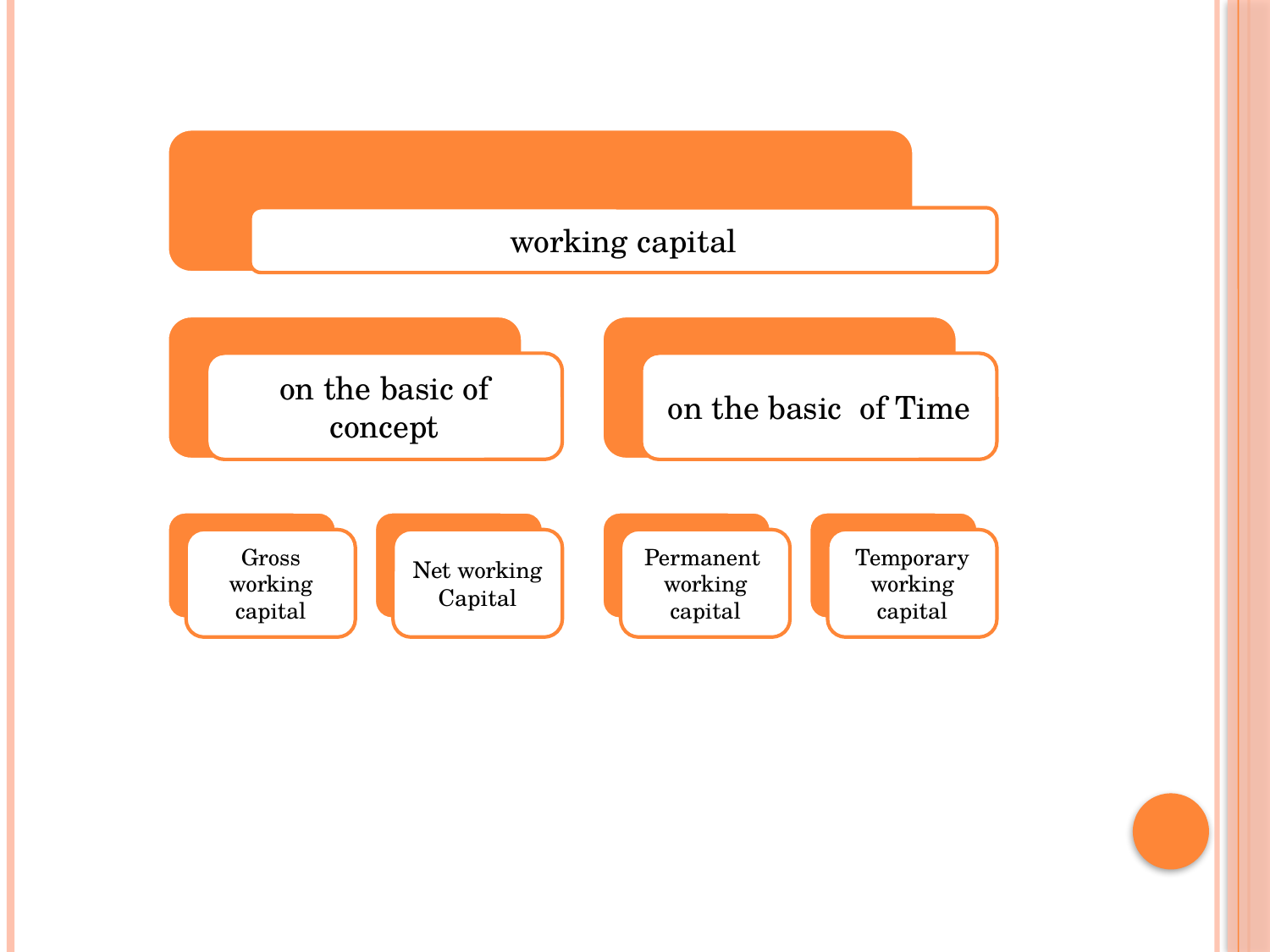

working capital
on the basic of concept
Gross working capital
Net working Capital
on the basic  of Time
Permanent  working capital
Temporaryworking capital